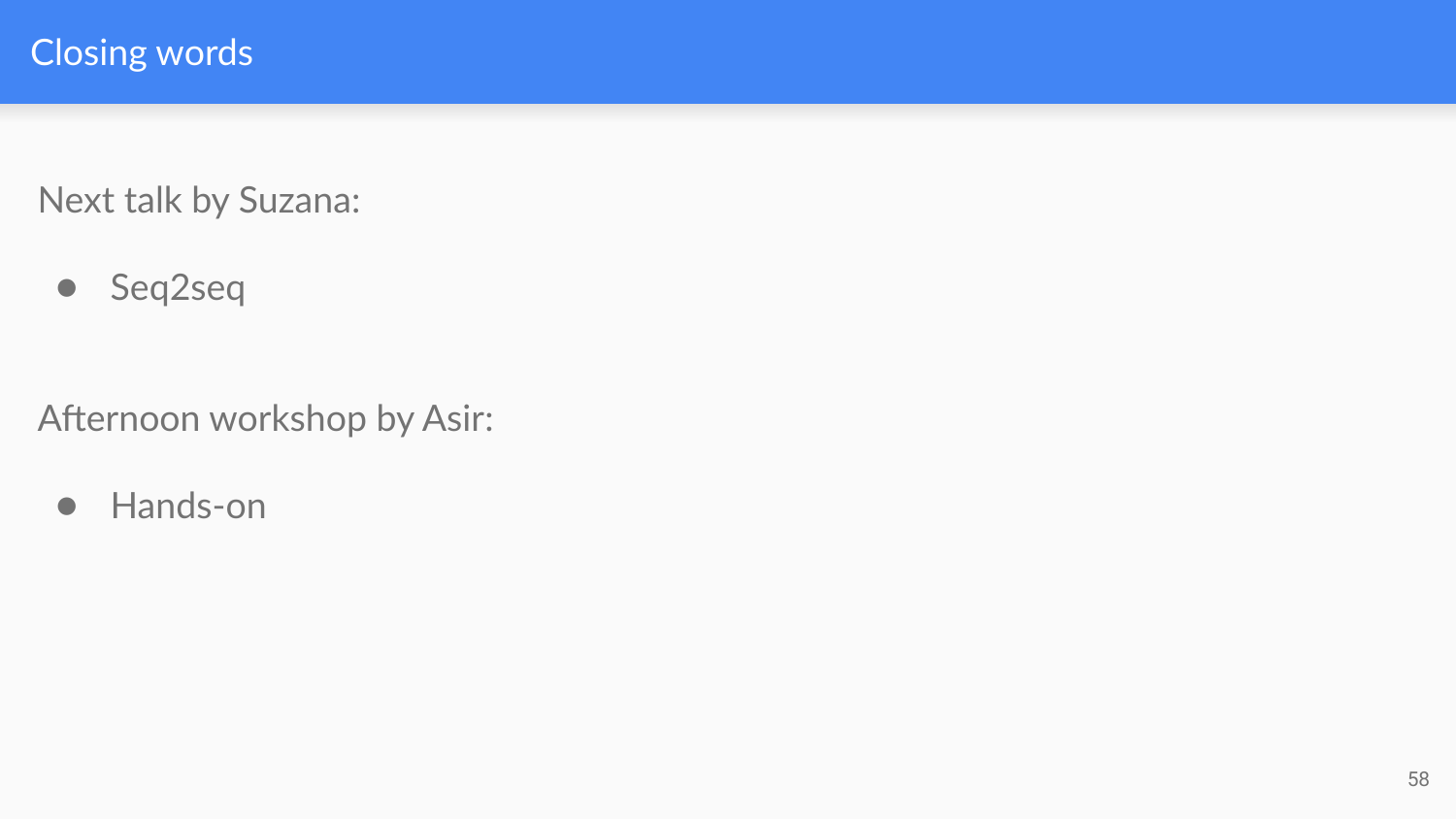

# Closing words
Next talk by Suzana:

Seq2seq

Afternoon workshop by Asir:

Hands-on
58